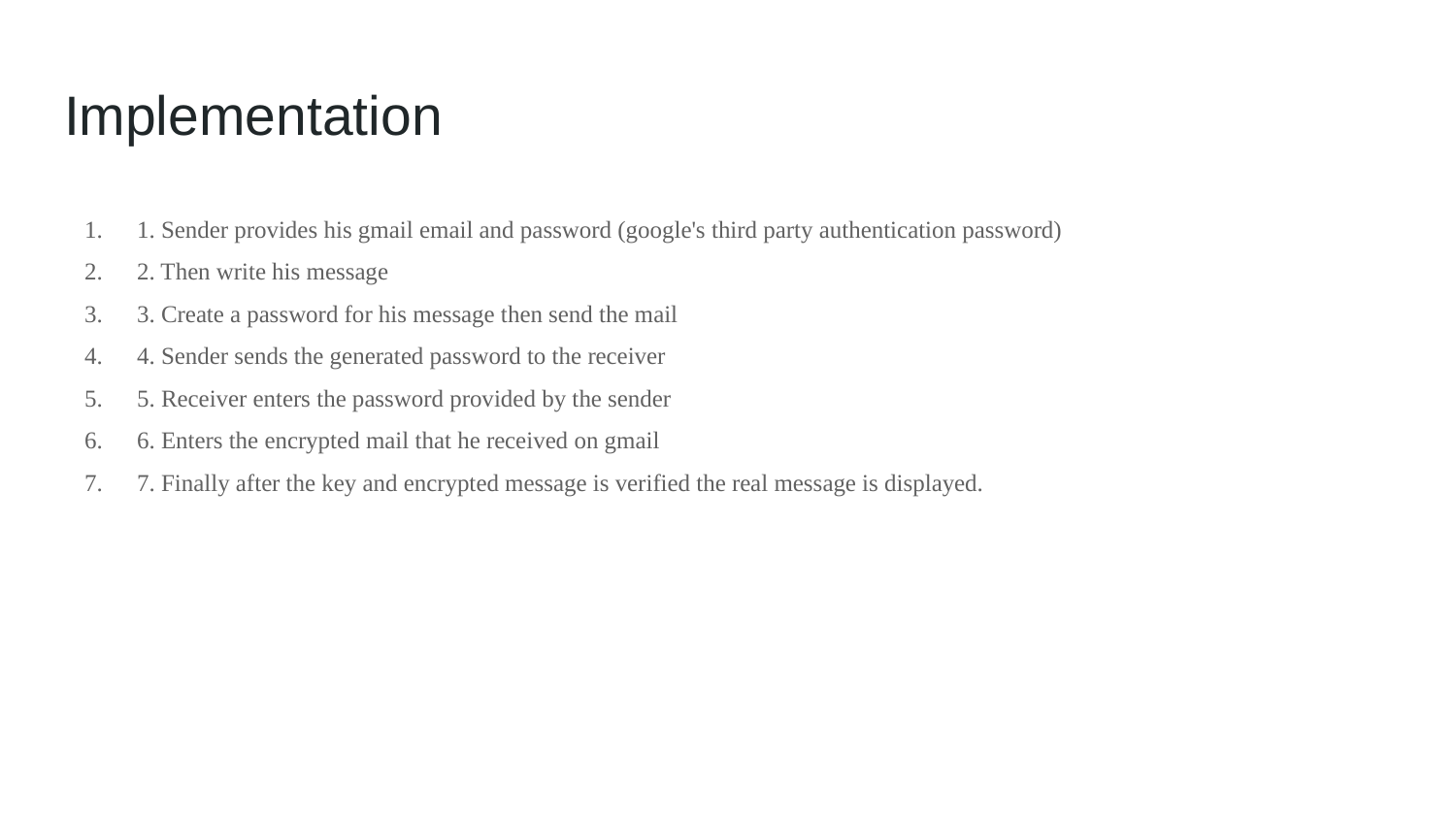

# Implementation
1. Sender provides his gmail email and password (google's third party authentication password)
2. Then write his message
3. Create a password for his message then send the mail
4. Sender sends the generated password to the receiver
5. Receiver enters the password provided by the sender
6. Enters the encrypted mail that he received on gmail
7. Finally after the key and encrypted message is verified the real message is displayed.